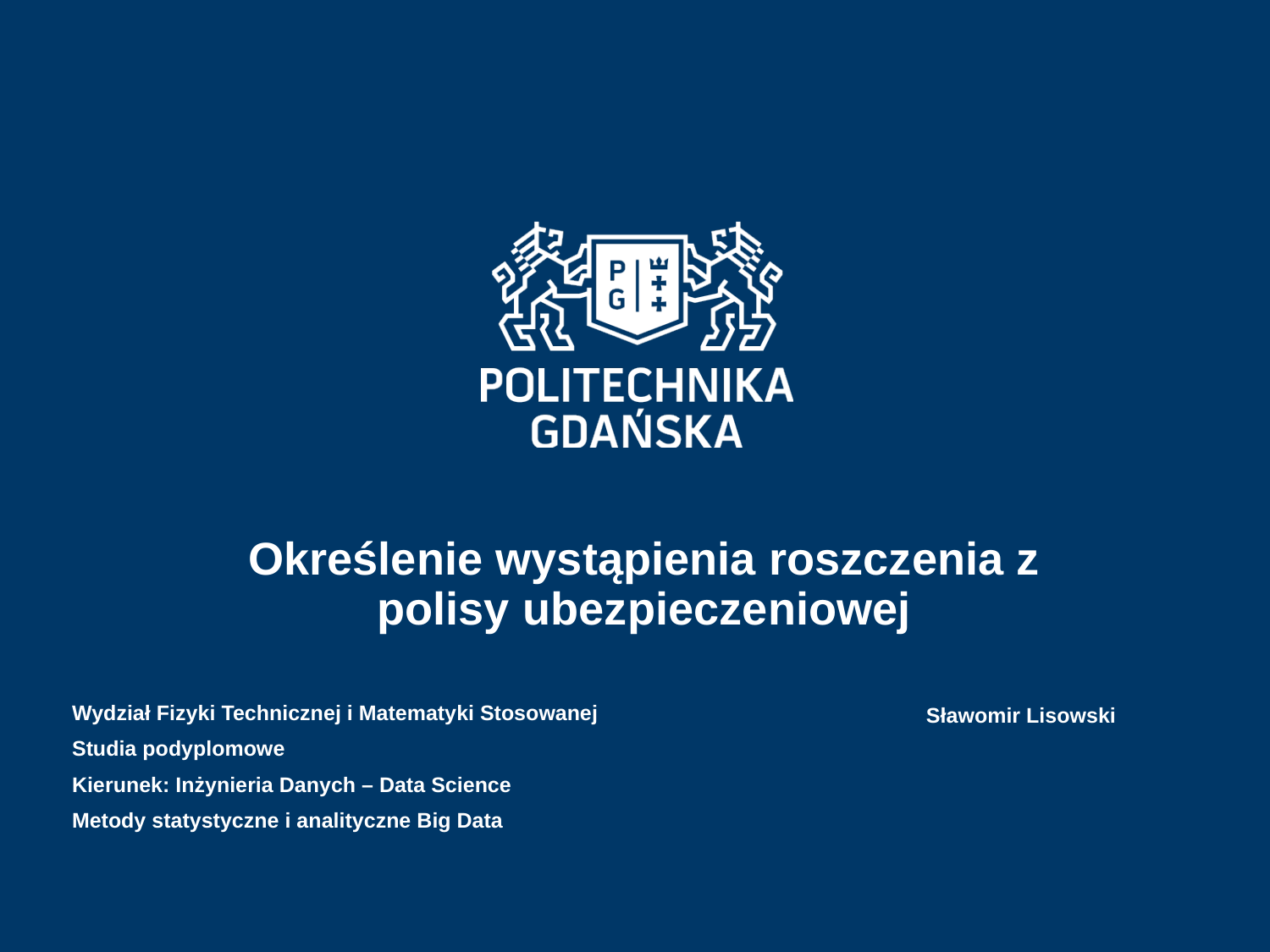

# Określenie wystąpienia roszczenia z polisy ubezpieczeniowej
Wydział Fizyki Technicznej i Matematyki Stosowanej
Studia podyplomowe
Kierunek: Inżynieria Danych – Data Science
Metody statystyczne i analityczne Big Data

Sławomir Lisowski